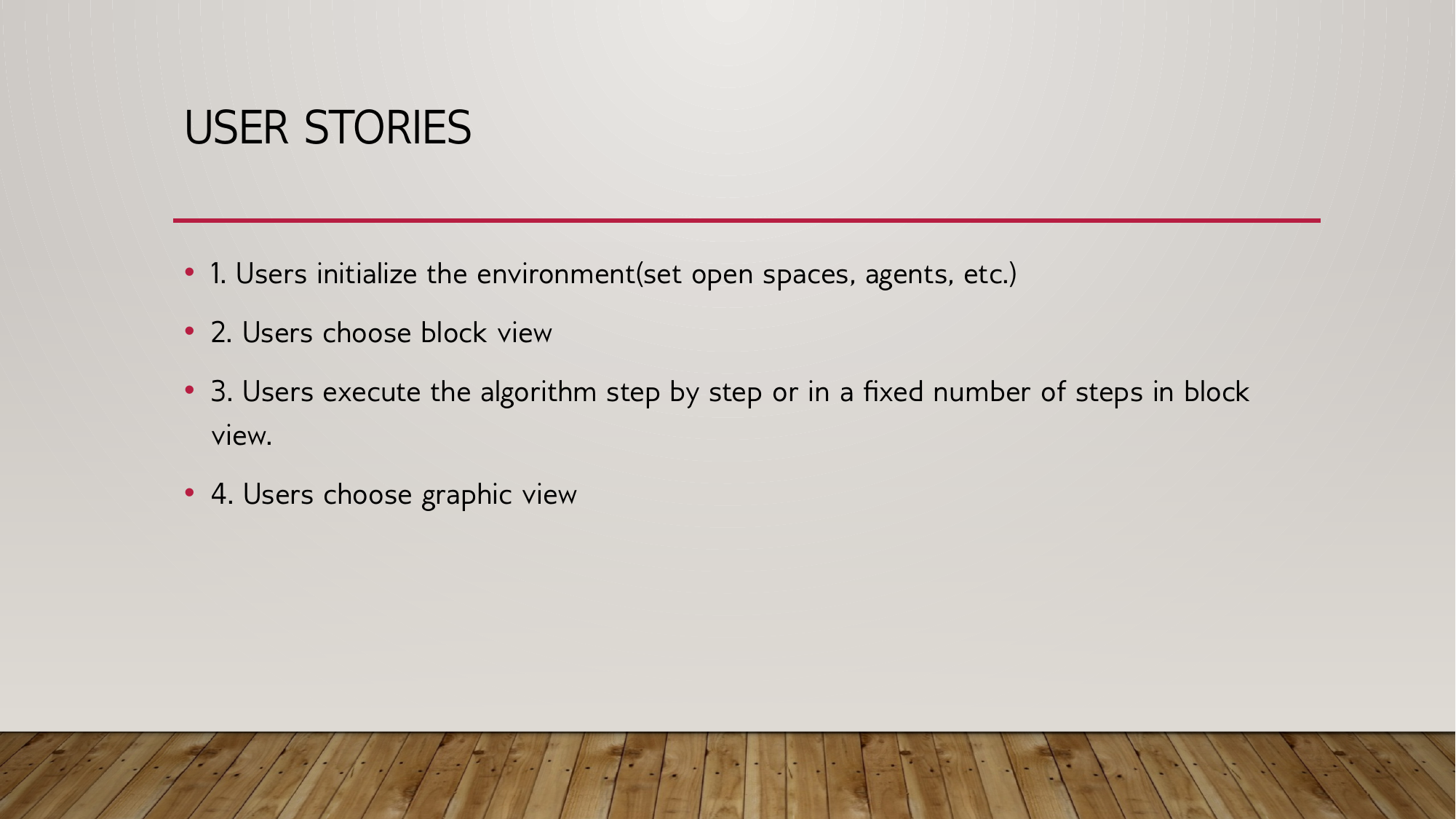

# User stories
1. Users initialize the environment(set open spaces, agents, etc.)
2. Users choose block view
3. Users execute the algorithm step by step or in a fixed number of steps in block view.
4. Users choose graphic view